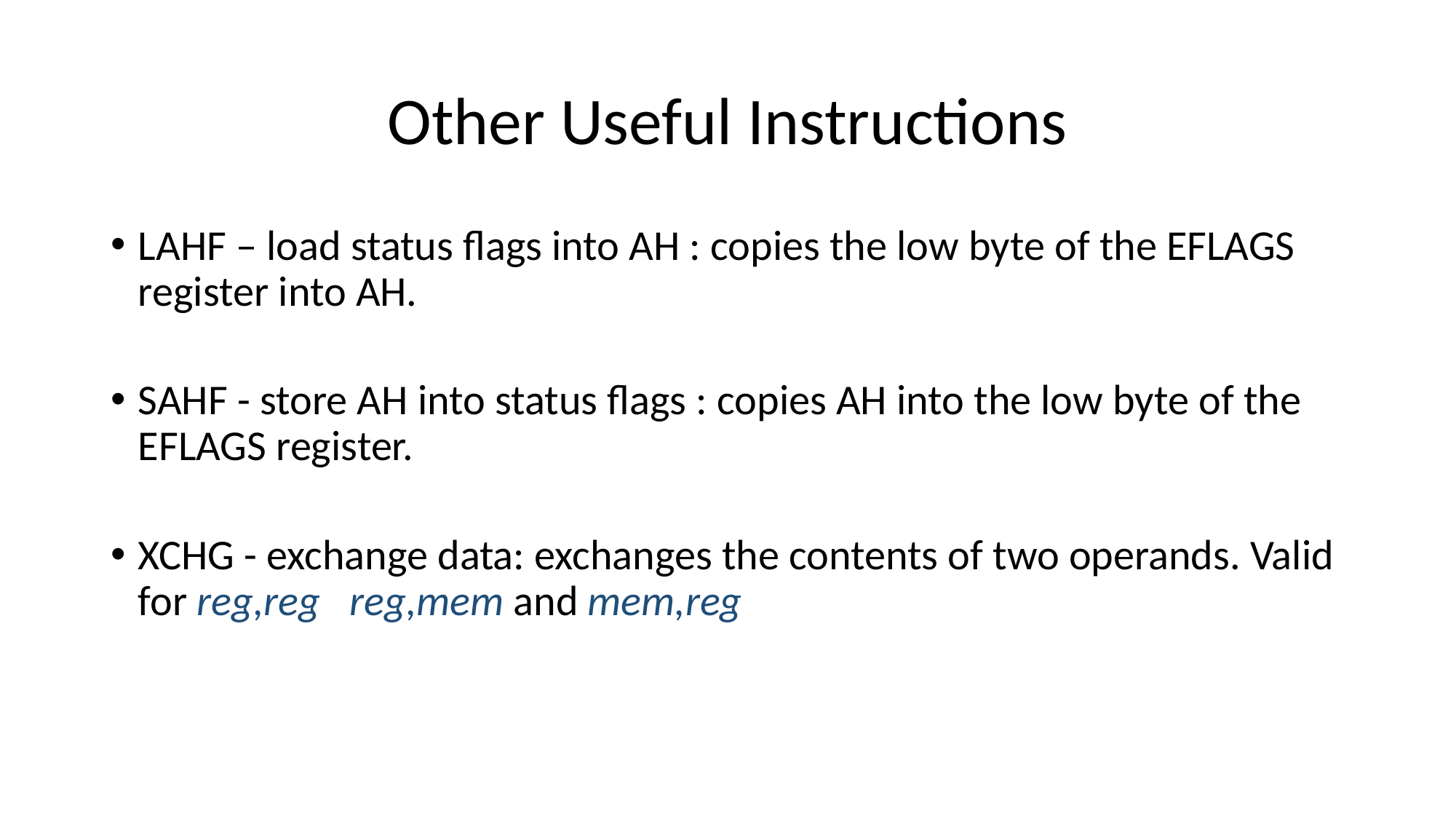

# Other Useful Instructions
LAHF – load status flags into AH : copies the low byte of the EFLAGS register into AH.

SAHF - store AH into status flags : copies AH into the low byte of the EFLAGS register.

XCHG - exchange data: exchanges the contents of two operands. Valid for reg,reg   reg,mem and mem,reg